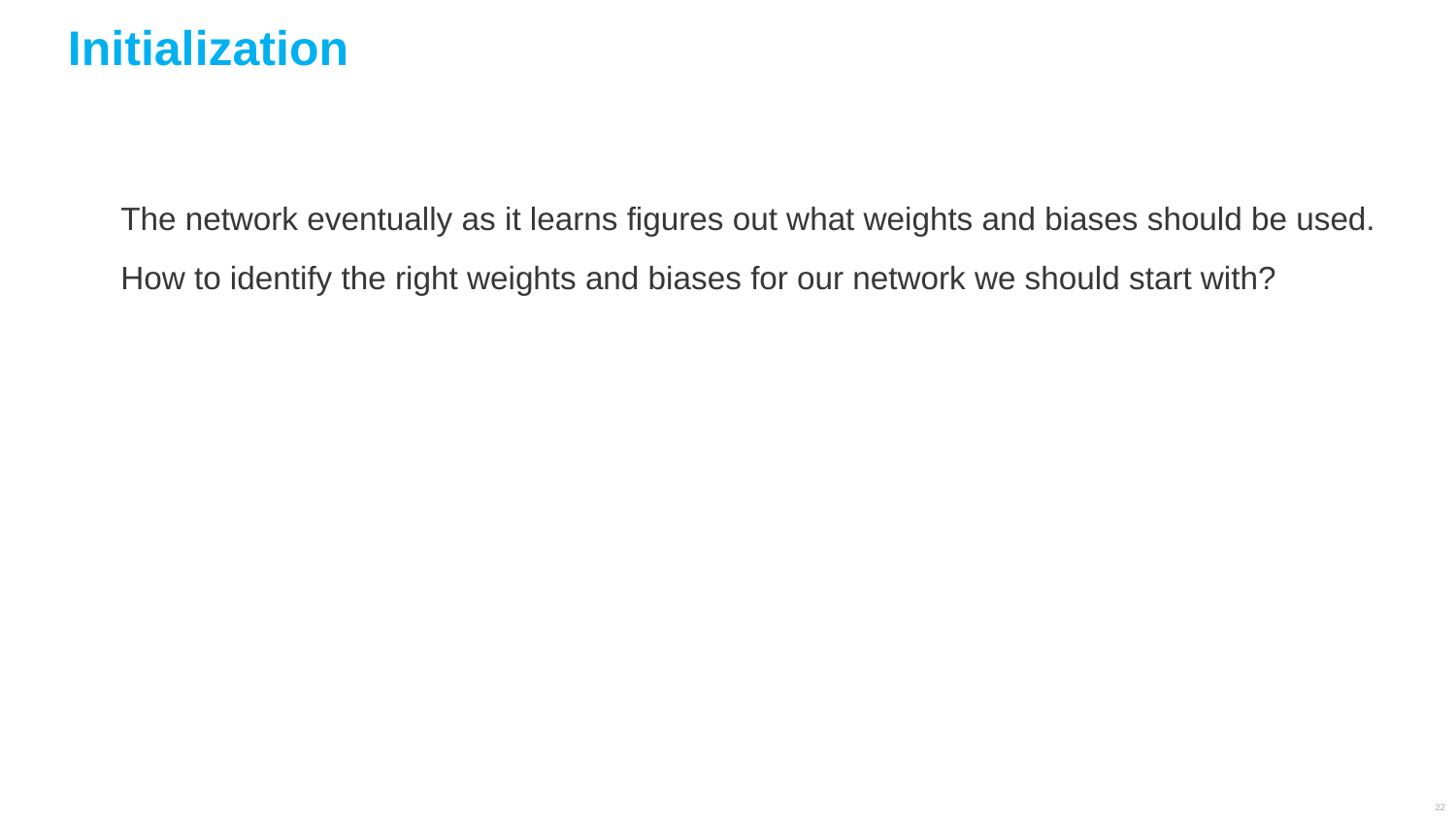

Initialization
The network eventually as it learns figures out what weights and biases should be used.
How to identify the right weights and biases for our network we should start with?

22